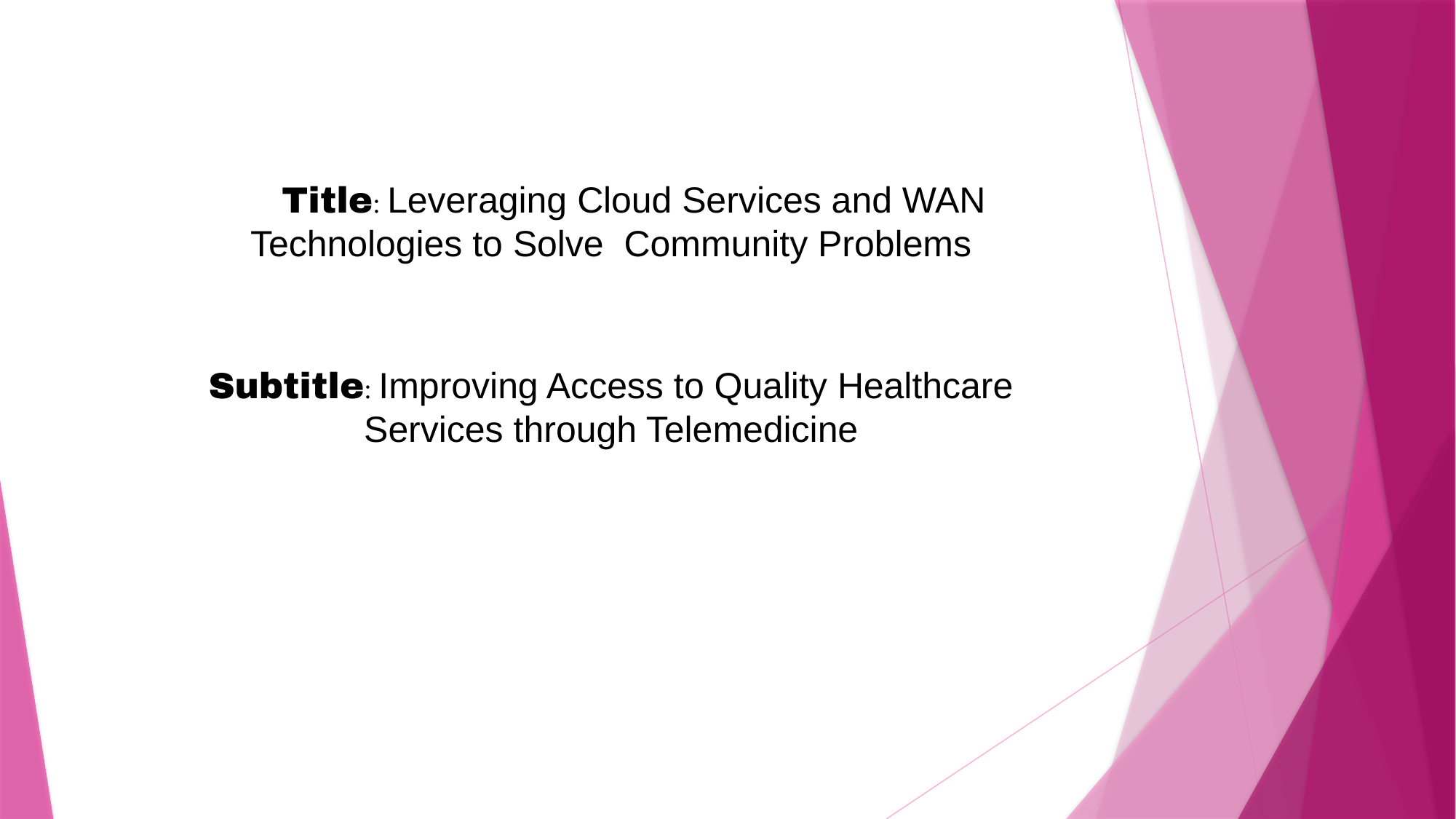

Title: Leveraging Cloud Services and WAN Technologies to Solve  Community Problems

Subtitle: Improving Access to Quality Healthcare Services through Telemedicine